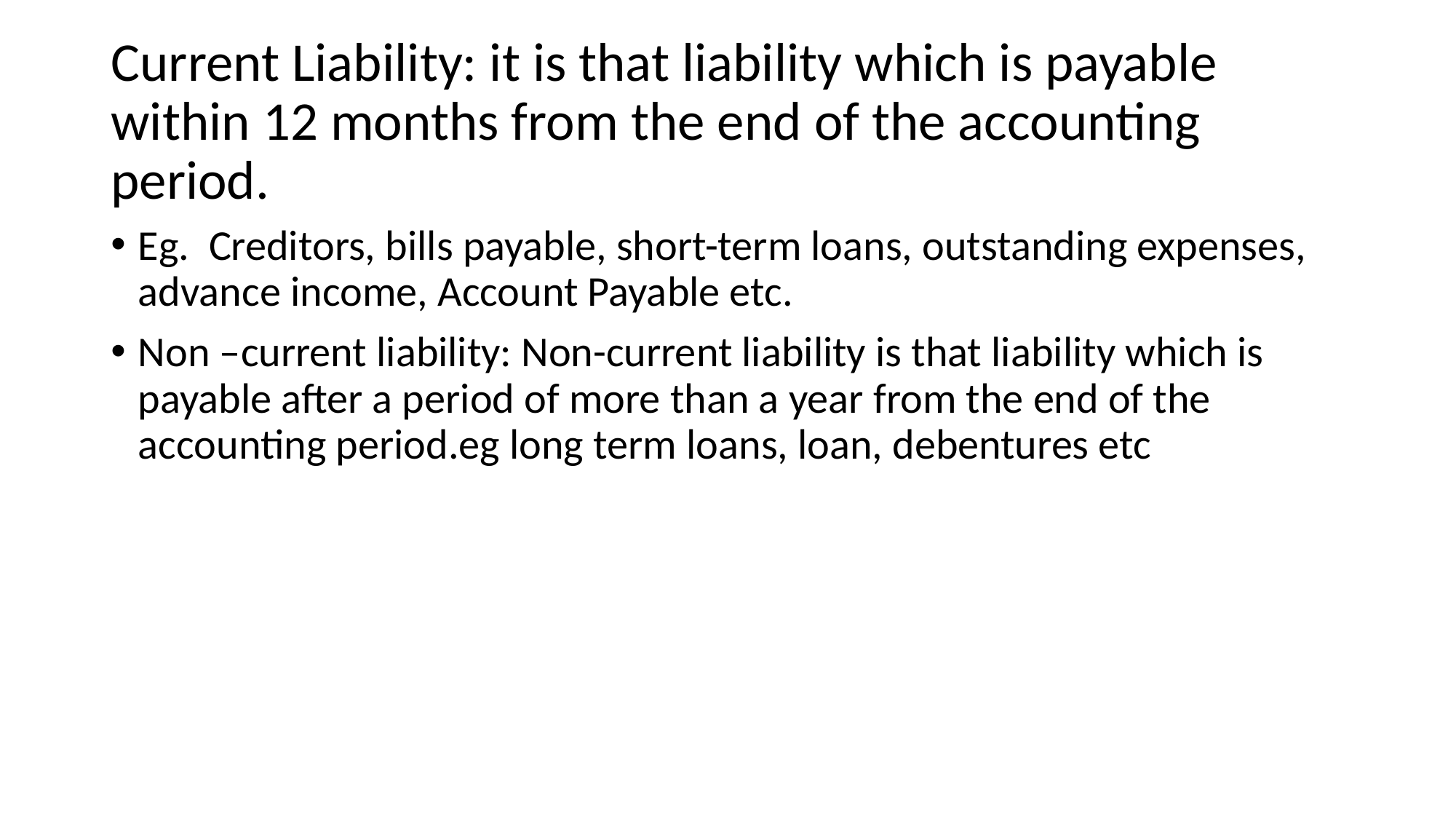

# Current Liability: it is that liability which is payable within 12 months from the end of the accounting period.
Eg.  Creditors, bills payable, short-term loans, outstanding expenses, advance income, Account Payable etc.
Non –current liability: Non-current liability is that liability which is payable after a period of more than a year from the end of the accounting period.eg long term loans, loan, debentures etc